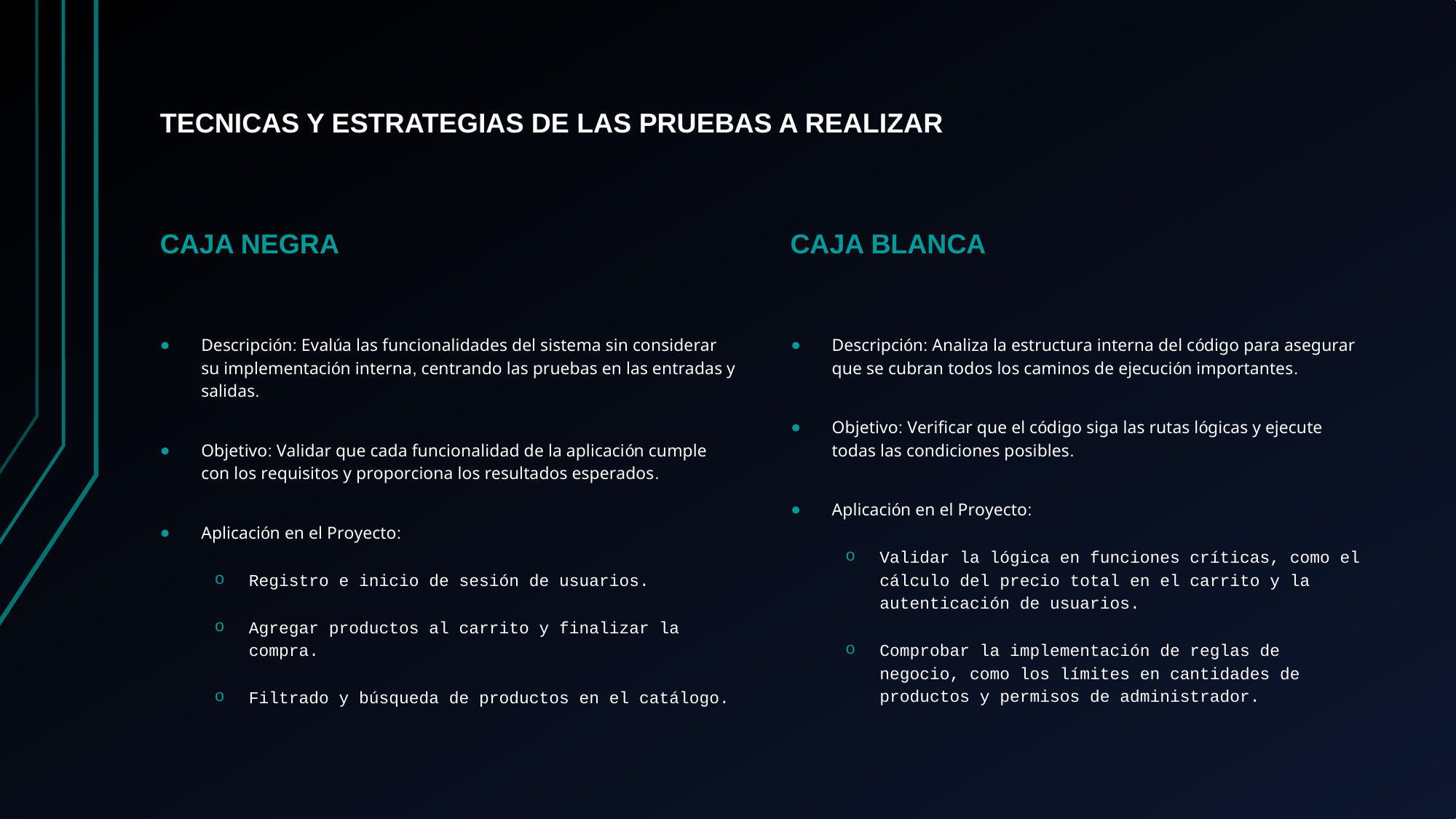

# TECNICAS Y ESTRATEGIAS DE LAS PRUEBAS A REALIZAR
CAJA NEGRA

CAJA BLANCA

Descripción: Evalúa las funcionalidades del sistema sin considerar su implementación interna, centrando las pruebas en las entradas y salidas.
Objetivo: Validar que cada funcionalidad de la aplicación cumple con los requisitos y proporciona los resultados esperados.
Aplicación en el Proyecto:
Registro e inicio de sesión de usuarios.
Agregar productos al carrito y finalizar la compra.
Filtrado y búsqueda de productos en el catálogo.

Descripción: Analiza la estructura interna del código para asegurar que se cubran todos los caminos de ejecución importantes.
Objetivo: Verificar que el código siga las rutas lógicas y ejecute todas las condiciones posibles.
Aplicación en el Proyecto:
Validar la lógica en funciones críticas, como el cálculo del precio total en el carrito y la autenticación de usuarios.
Comprobar la implementación de reglas de negocio, como los límites en cantidades de productos y permisos de administrador.